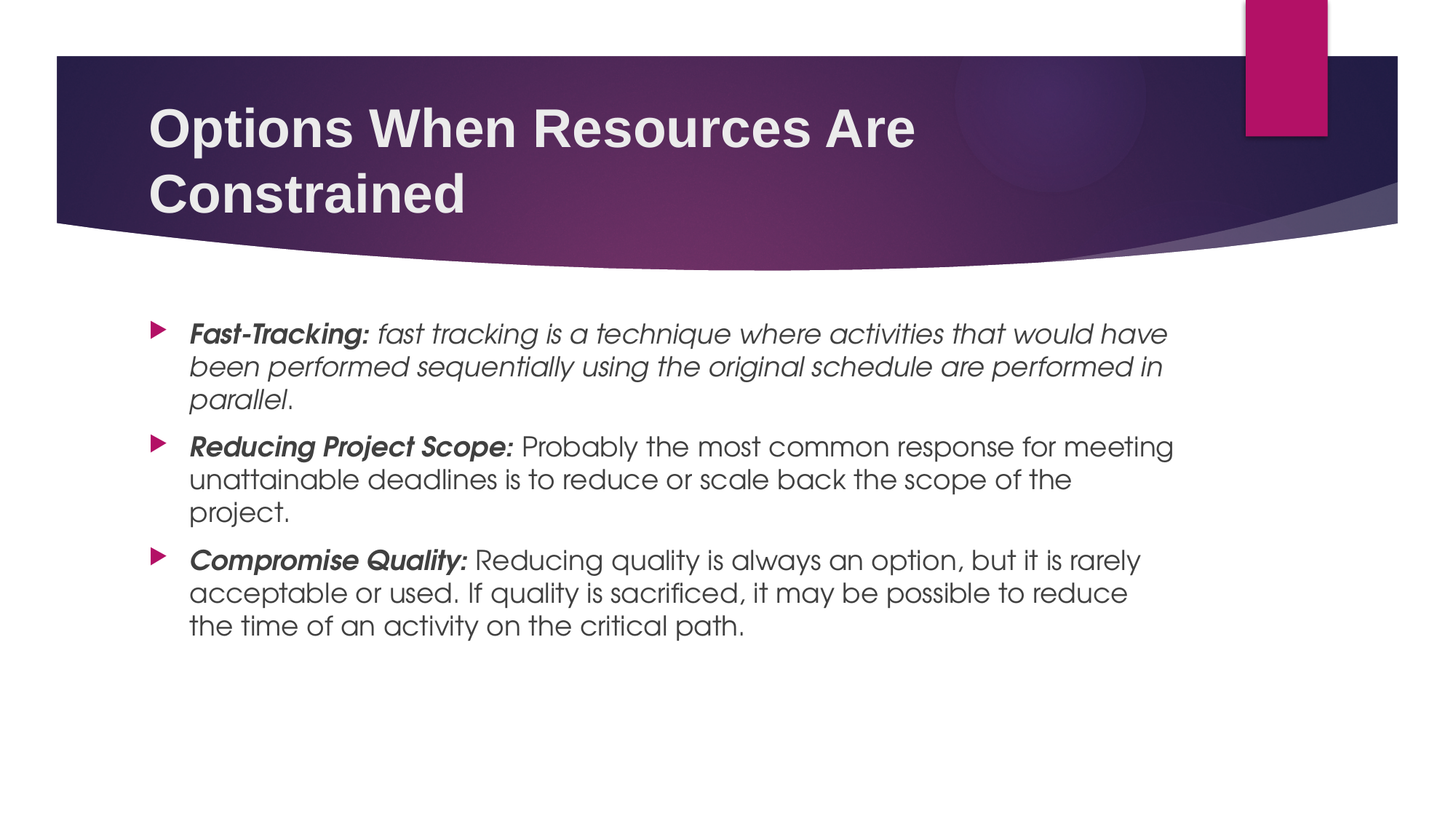

# Options When Resources Are Constrained
Fast-Tracking: fast tracking is a technique where activities that would have been performed sequentially using the original schedule are performed in parallel.
Reducing Project Scope: Probably the most common response for meeting unattainable deadlines is to reduce or scale back the scope of the project.
Compromise Quality: Reducing quality is always an option, but it is rarely acceptable or used. If quality is sacrificed, it may be possible to reduce the time of an activity on the critical path.